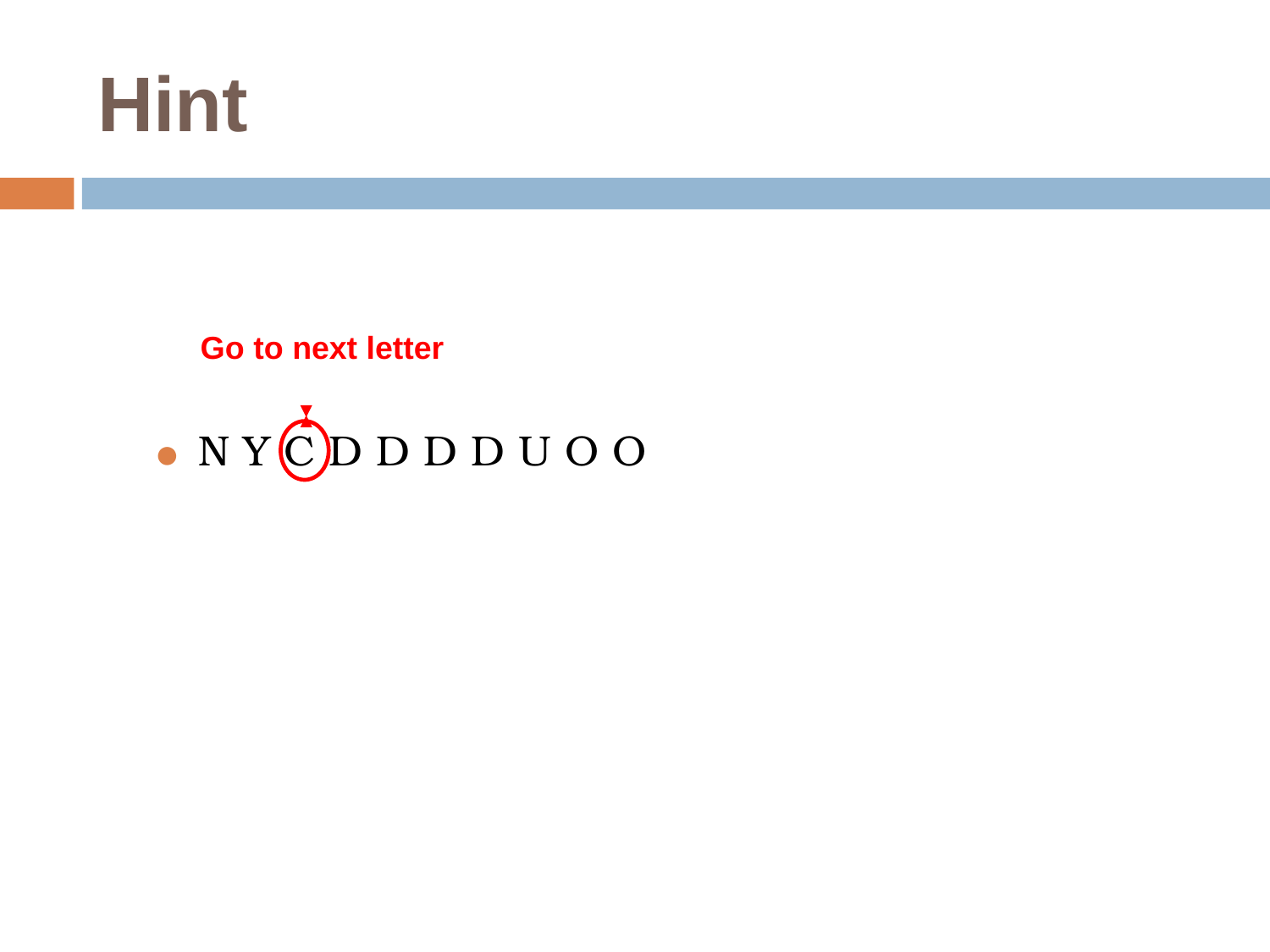

# Hint
Go to next letter
N Y C D D D D U O O